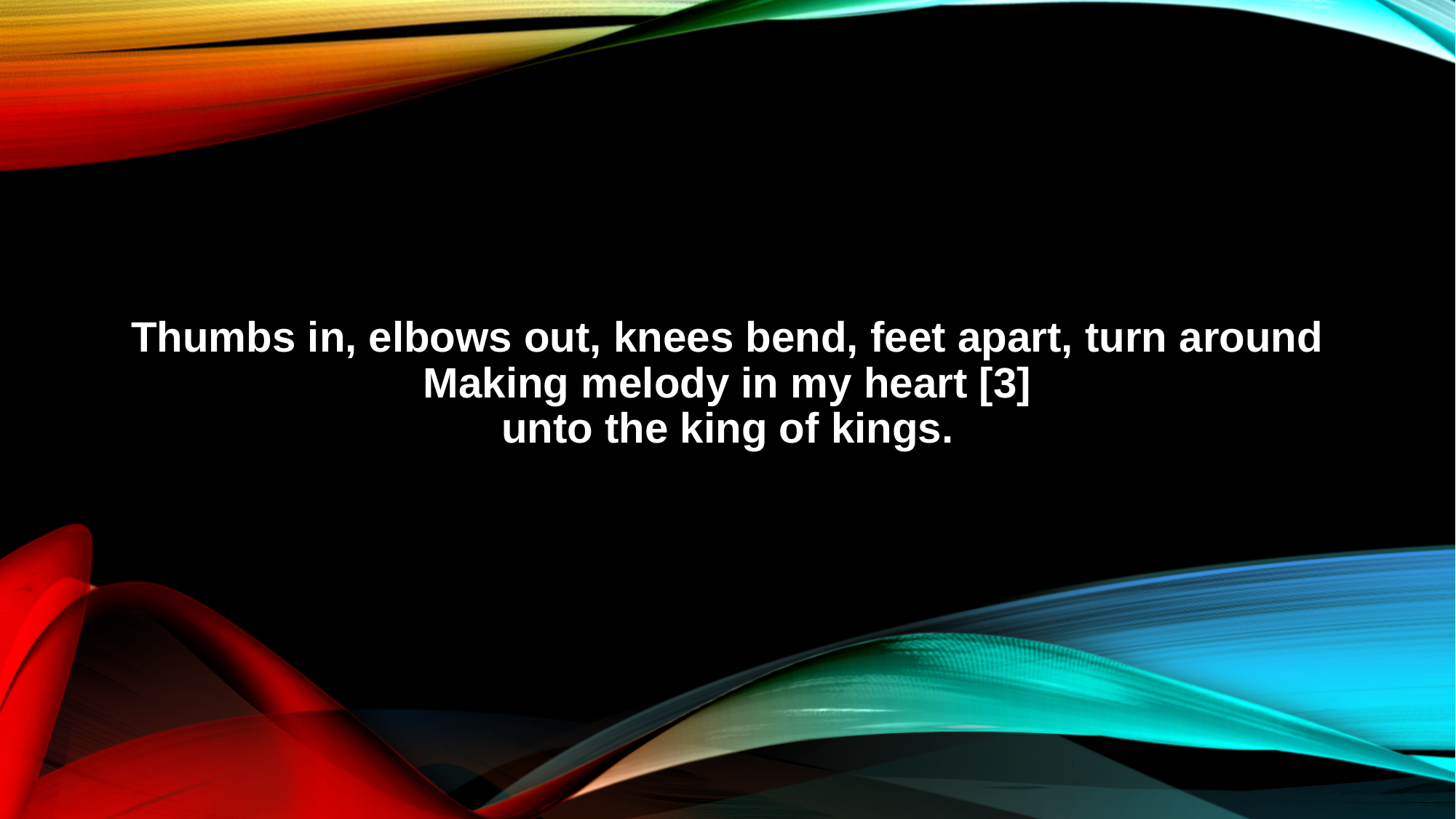

Thumbs in, elbows out, knees bend, feet apart, turn around
Making melody in my heart [3]
unto the king of kings.